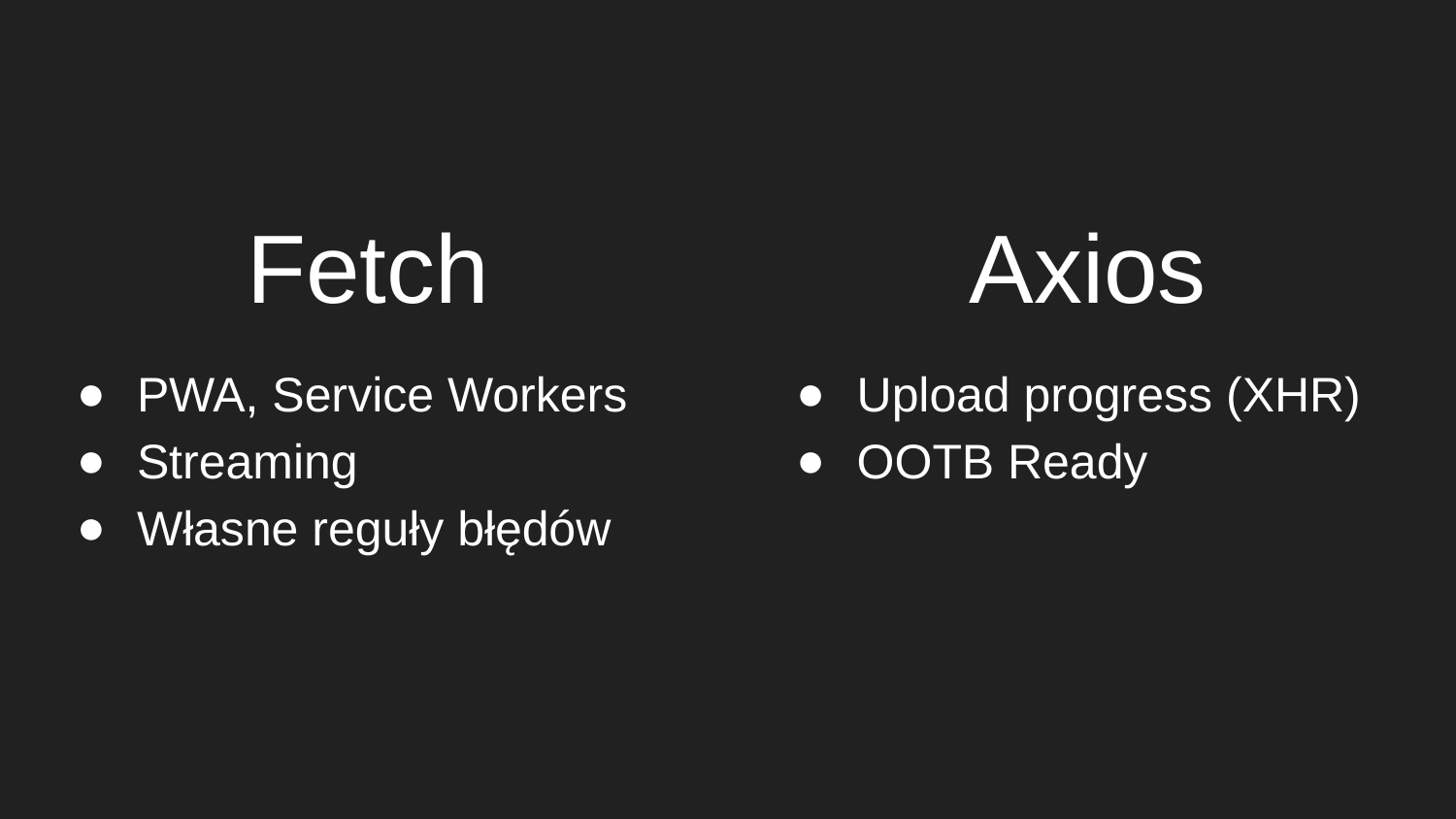

Fetch
PWA, Service Workers
Streaming
Własne reguły błędów
Axios
Upload progress (XHR)
OOTB Ready